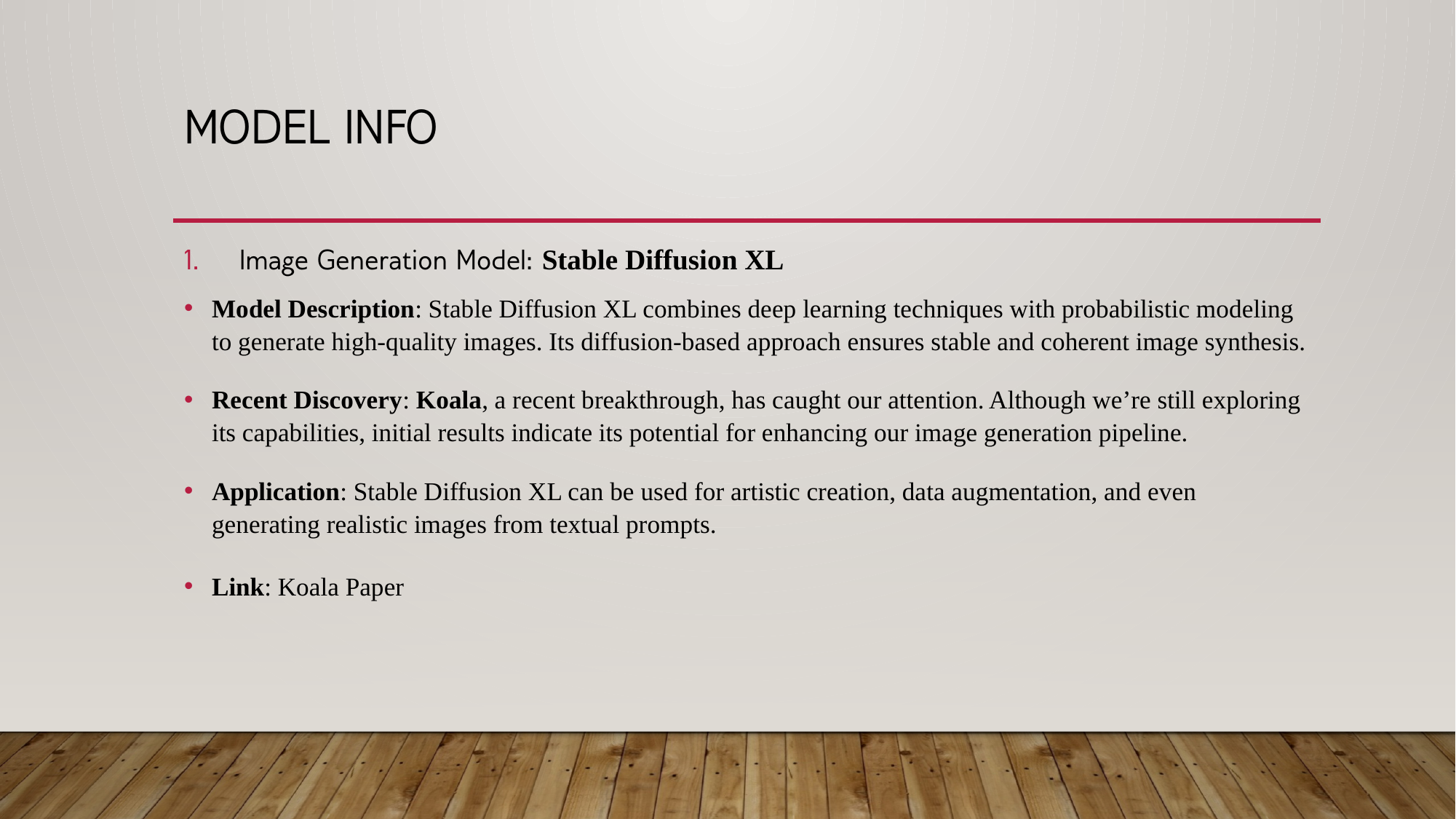

# Model info
Image Generation Model: Stable Diffusion XL
Model Description: Stable Diffusion XL combines deep learning techniques with probabilistic modeling to generate high-quality images. Its diffusion-based approach ensures stable and coherent image synthesis.
Recent Discovery: Koala, a recent breakthrough, has caught our attention. Although we’re still exploring its capabilities, initial results indicate its potential for enhancing our image generation pipeline.
Application: Stable Diffusion XL can be used for artistic creation, data augmentation, and even generating realistic images from textual prompts.
Link: Koala Paper